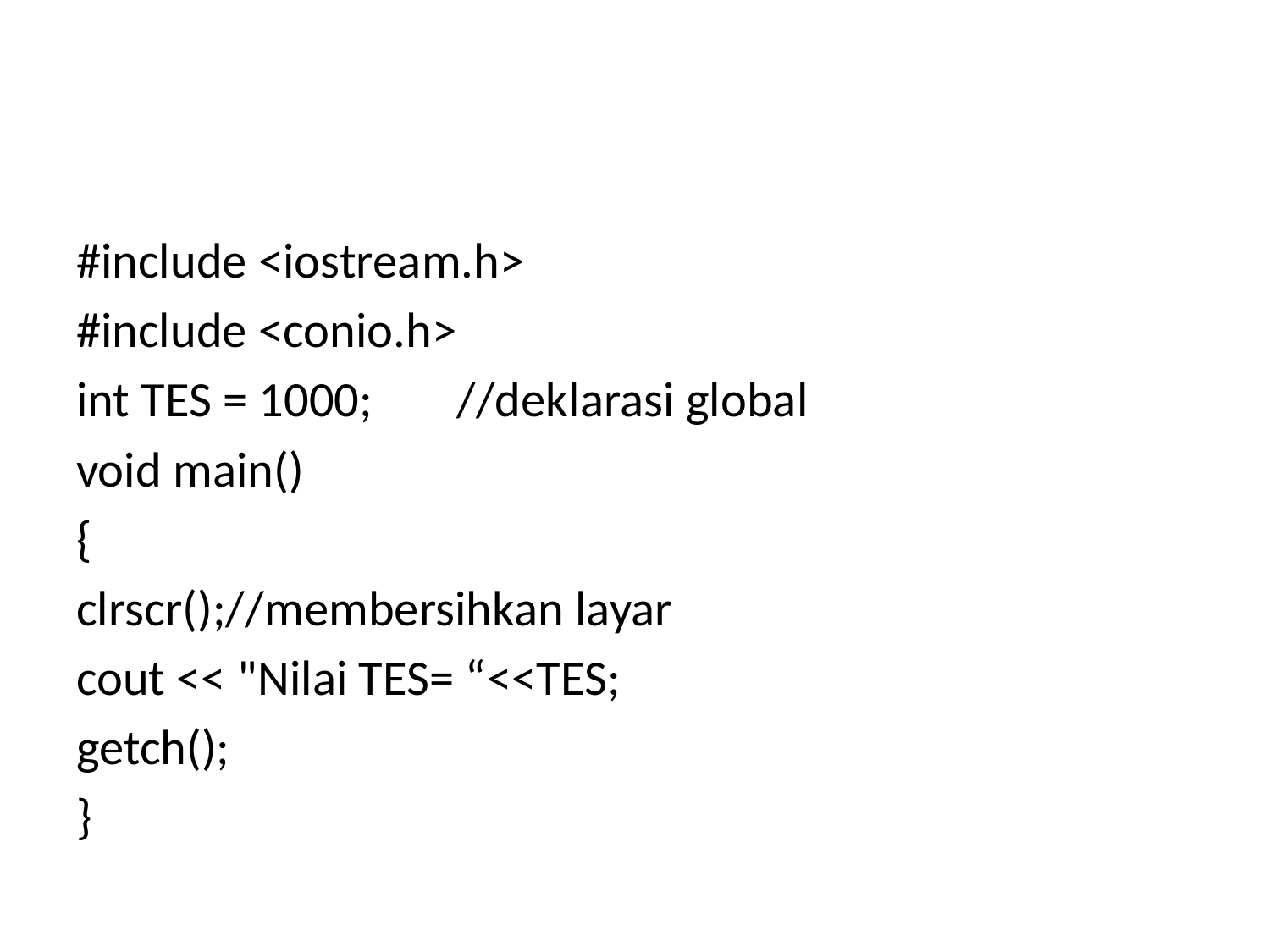

#
#include <iostream.h>
#include <conio.h>
int TES = 1000; 	//deklarasi global
void main()
{
clrscr();//membersihkan layar
cout << "Nilai TES= “<<TES;
getch();
}